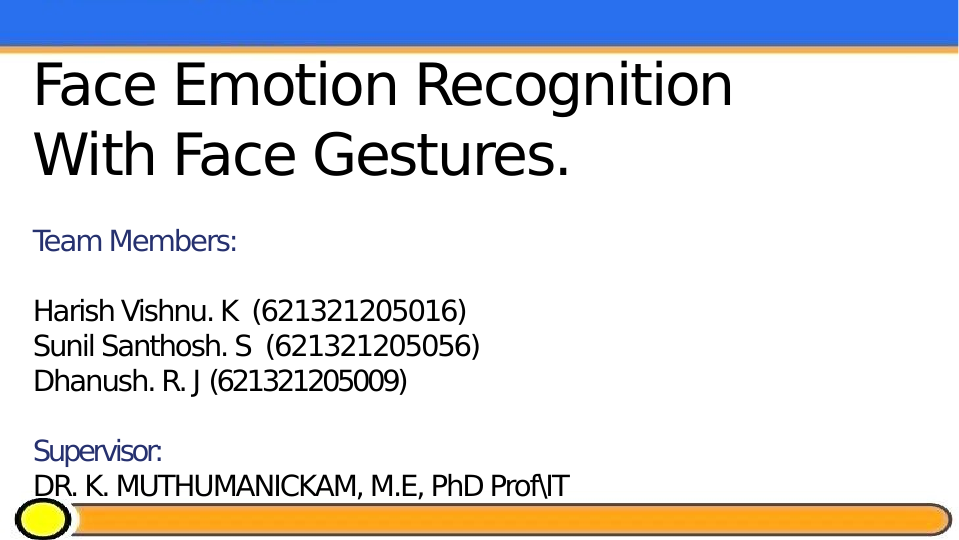

Face Emotion Recognition
With Face Gestures.
Team Members:
Harish Vishnu. K  (621321205016)
Sunil Santhosh. S  (621321205056)
Dhanush. R. J (621321205009)
Supervisor:
DR. K. MUTHUMANICKAM, M.E, PhD Prof\IT